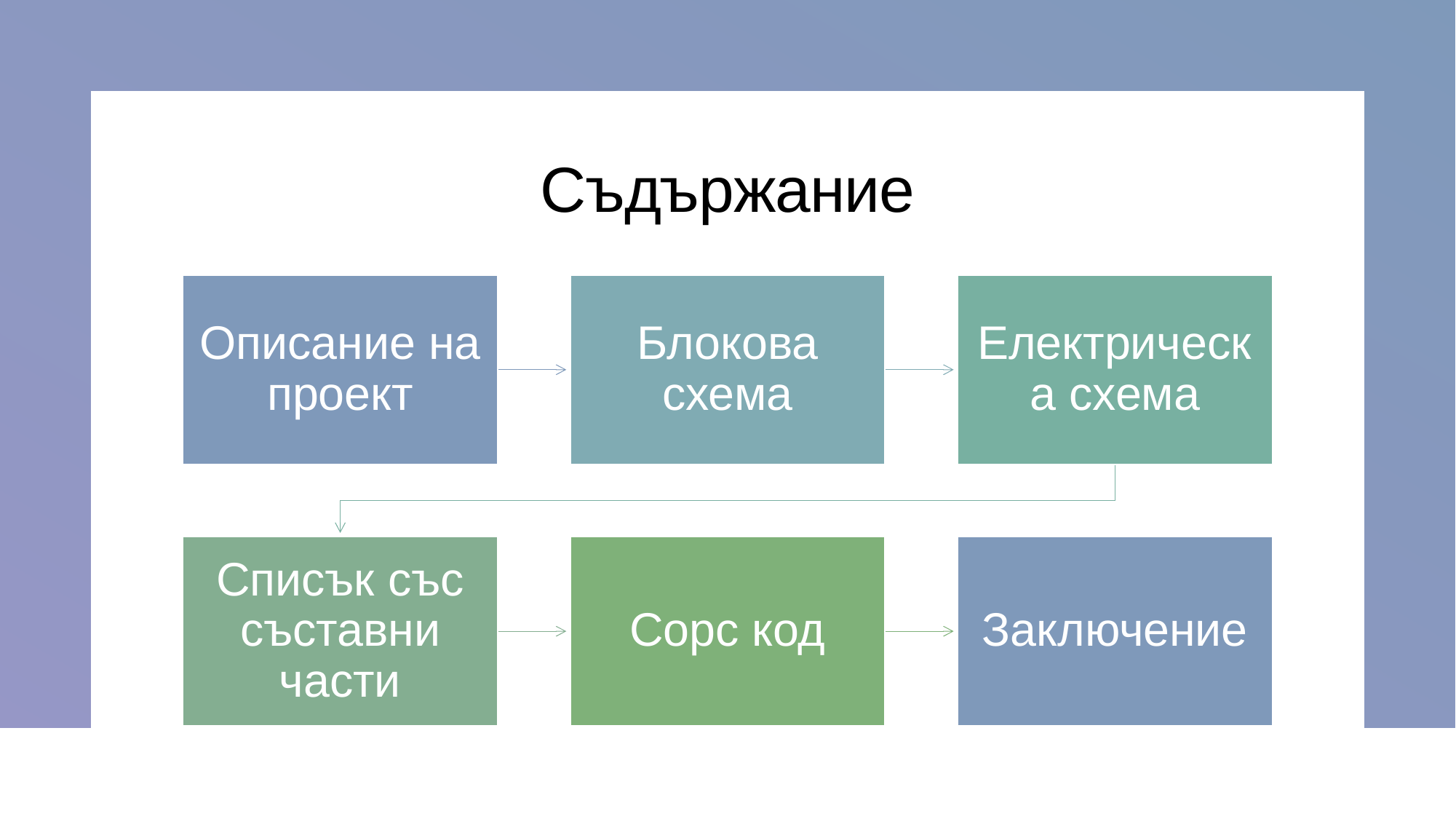

# Съдържание

Описание на проект

Блокова схема

Електрическа схема

Списък със съставни части

Сорс код
Заключение